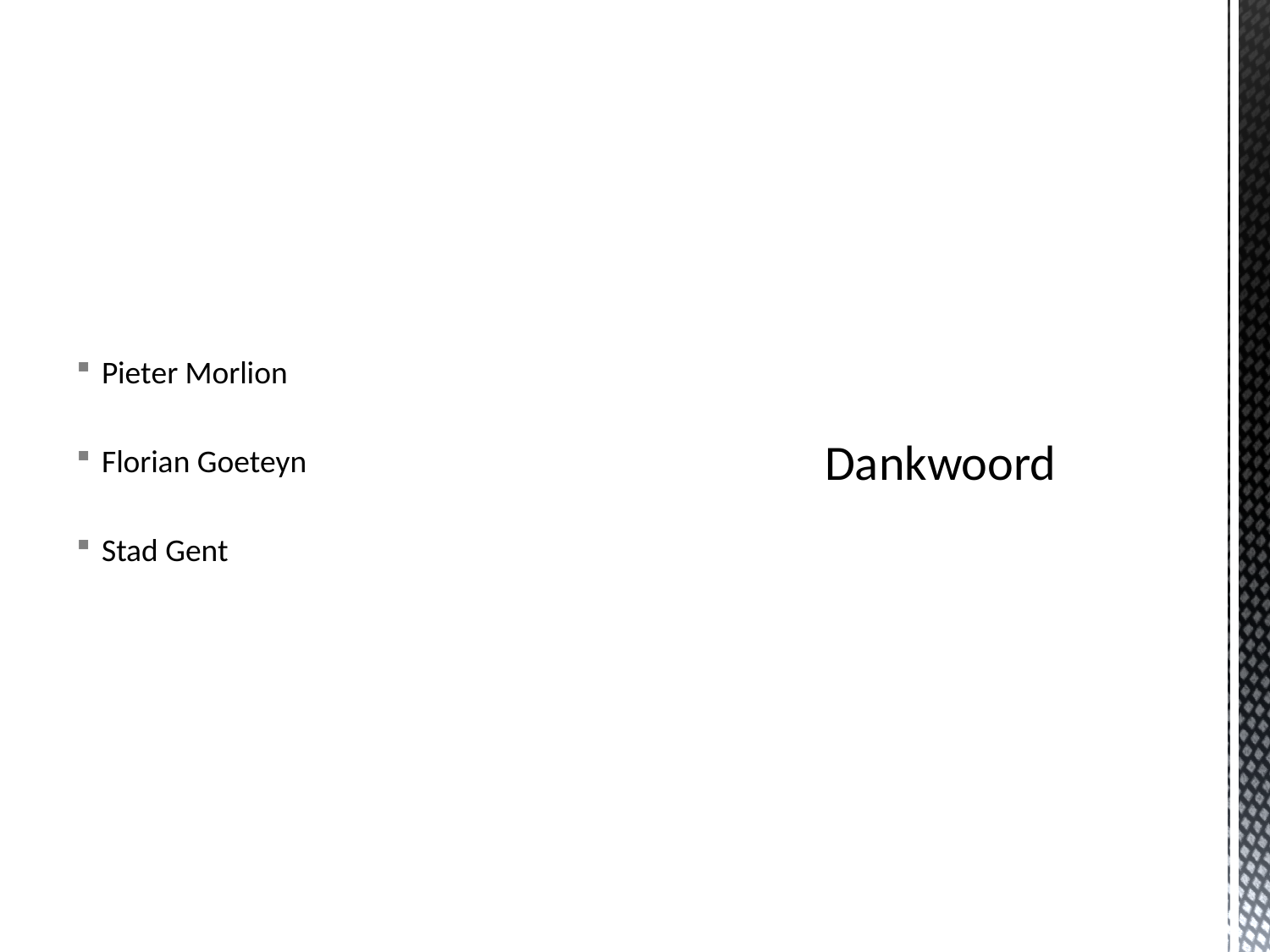

Pieter Morlion

Florian Goeteyn

Stad Gent
# Dankwoord